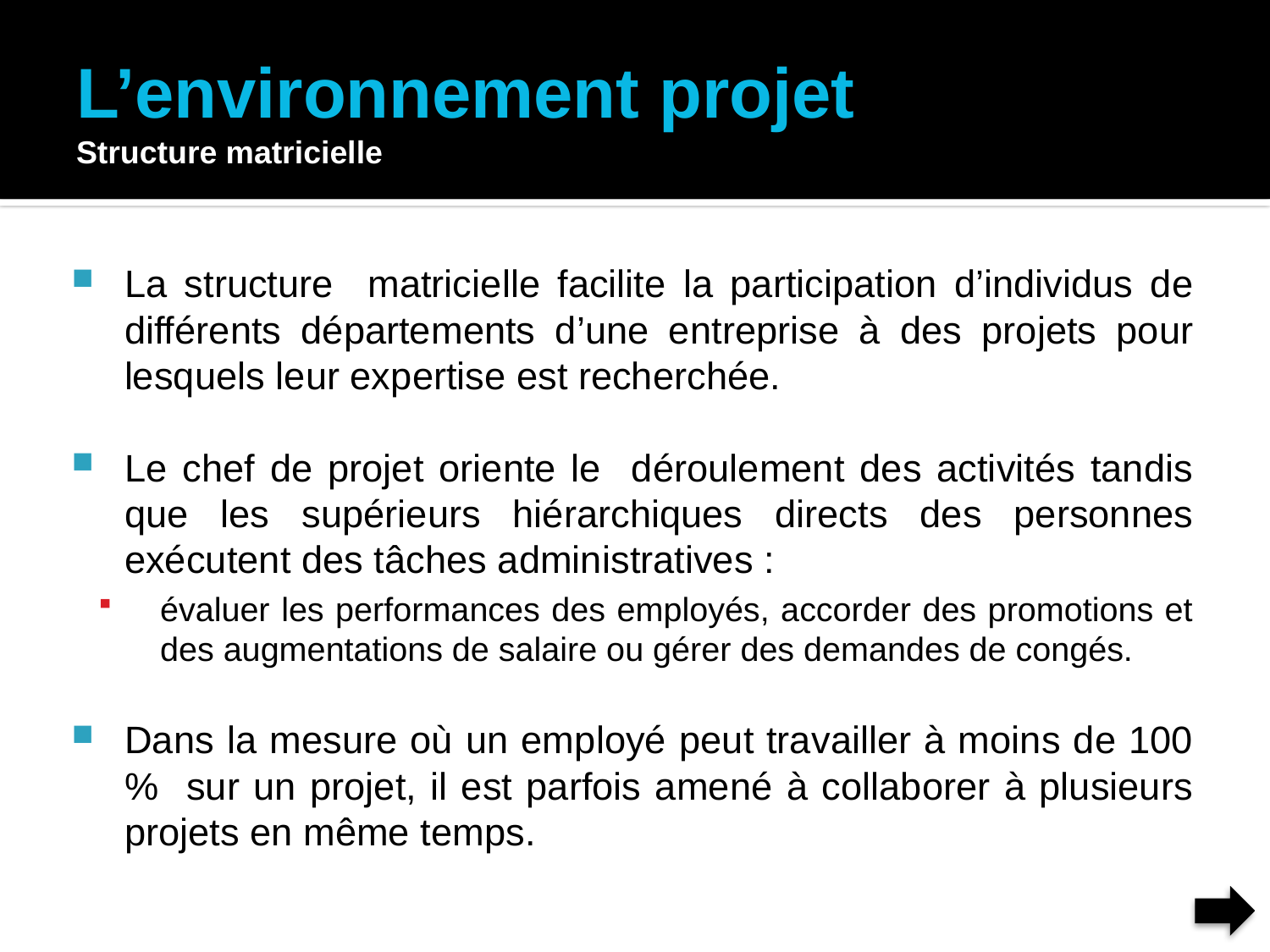

# L’environnement projet Structure matricielle
La structure  matricielle facilite la participation d’individus de différents départements d’une entreprise à des projets pour lesquels leur expertise est recherchée.

Le chef de projet oriente le  déroulement des activités tandis que les supérieurs hiérarchiques directs des personnes exécutent des tâches administratives :
évaluer les performances des employés, accorder des promotions et des augmentations de salaire ou gérer des demandes de congés.

Dans la mesure où un employé peut travailler à moins de 100 %  sur un projet, il est parfois amené à collaborer à plusieurs projets en même temps.